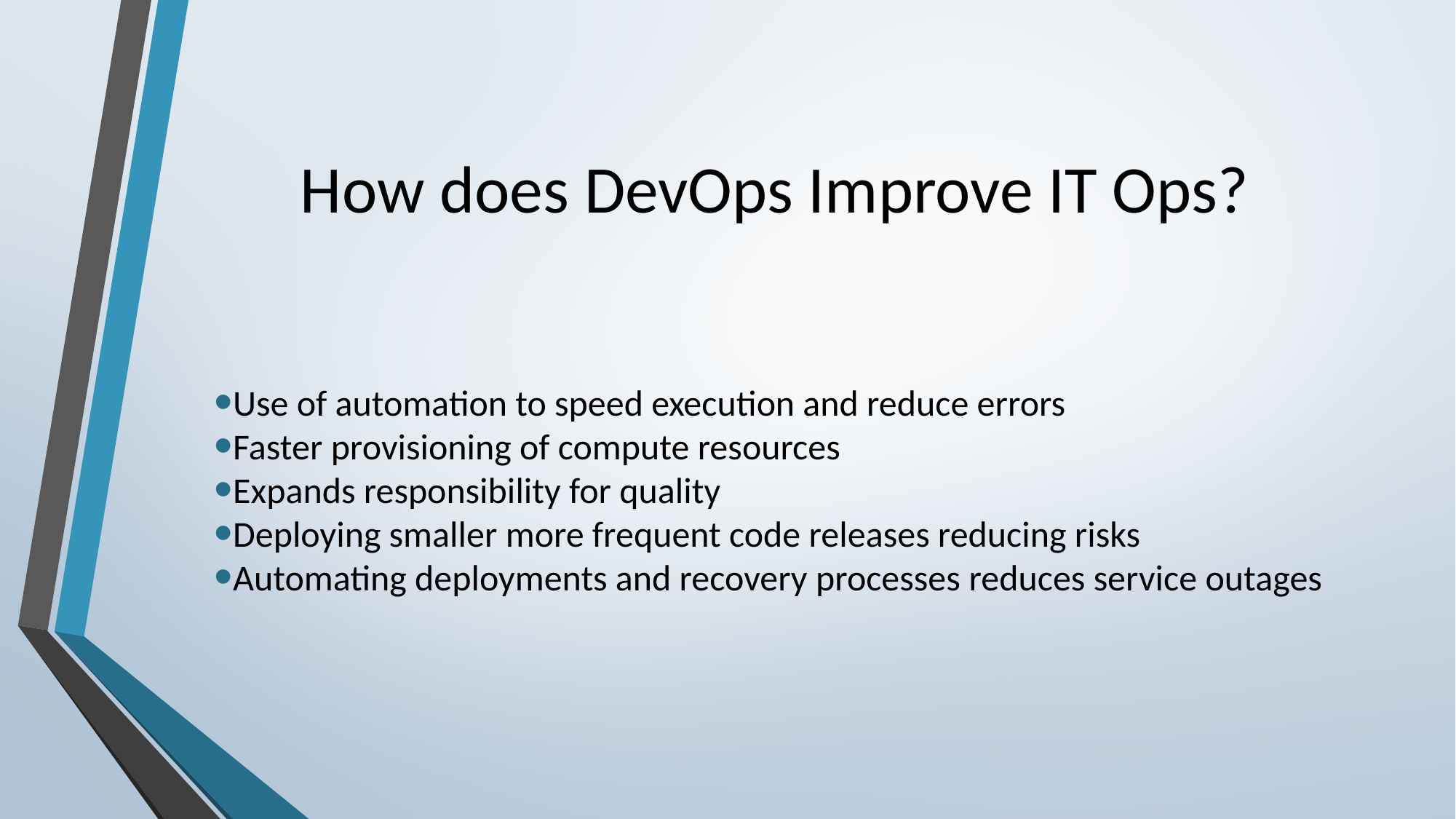

# How does DevOps Improve IT Ops?
Use of automation to speed execution and reduce errors
Faster provisioning of compute resources
Expands responsibility for quality
Deploying smaller more frequent code releases reducing risks
Automating deployments and recovery processes reduces service outages